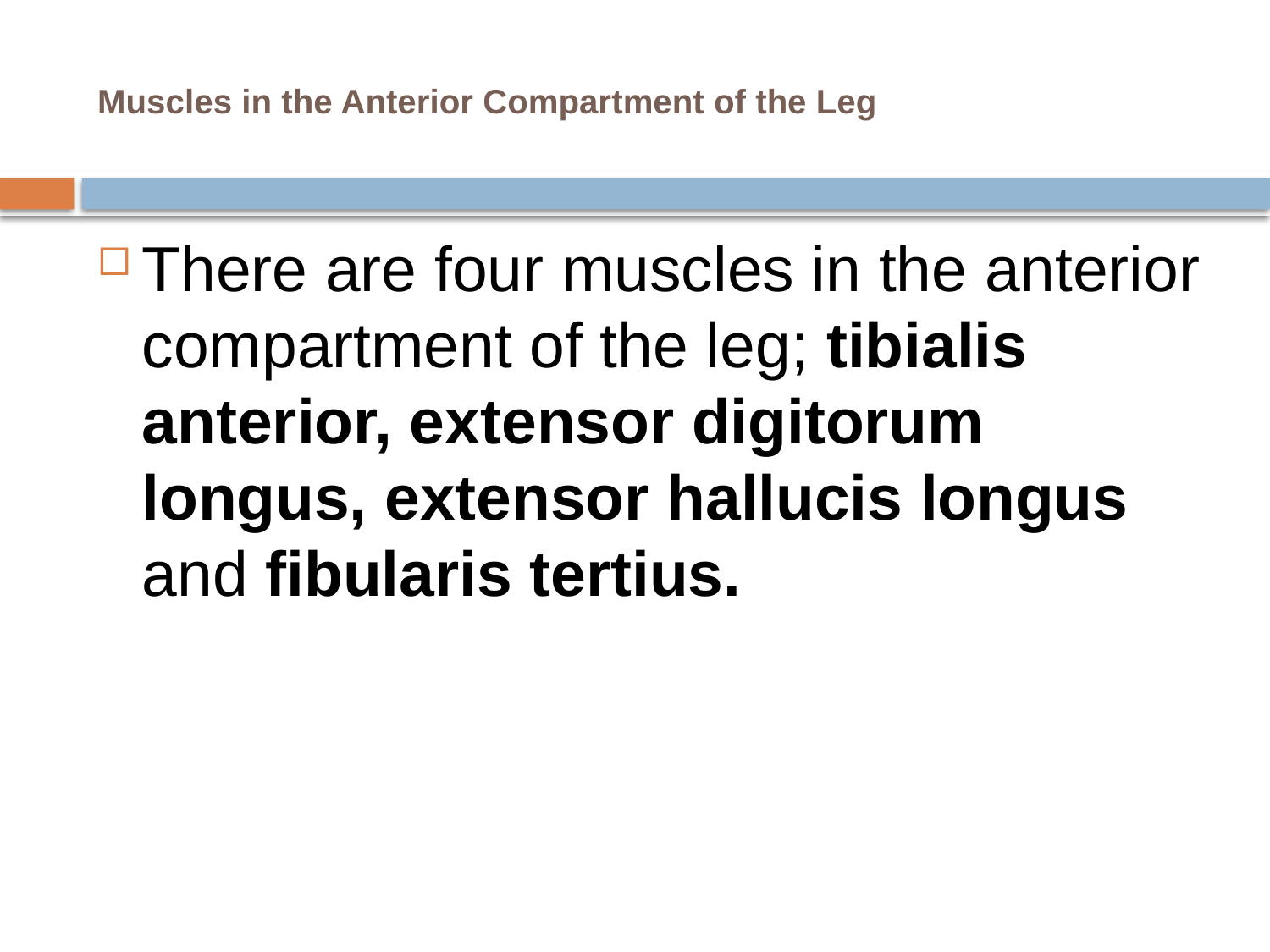

# Muscles in the Anterior Compartment of the Leg
There are four muscles in the anterior compartment of the leg; tibialis anterior, extensor digitorum longus, extensor hallucis longus and fibularis tertius.